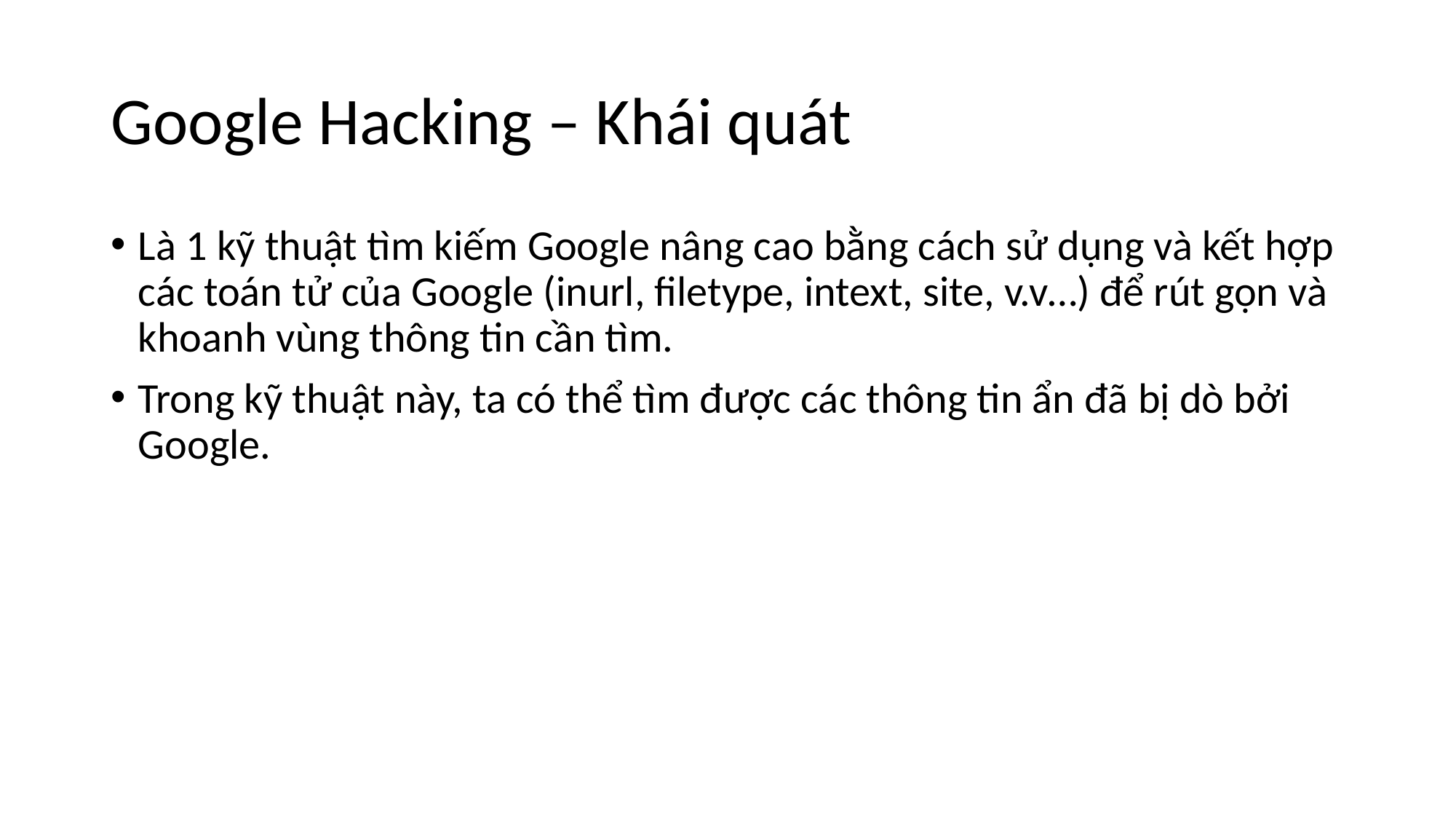

# Google Hacking – Khái quát
Là 1 kỹ thuật tìm kiếm Google nâng cao bằng cách sử dụng và kết hợp các toán tử của Google (inurl, filetype, intext, site, v.v…) để rút gọn và khoanh vùng thông tin cần tìm.
Trong kỹ thuật này, ta có thể tìm được các thông tin ẩn đã bị dò bởi Google.